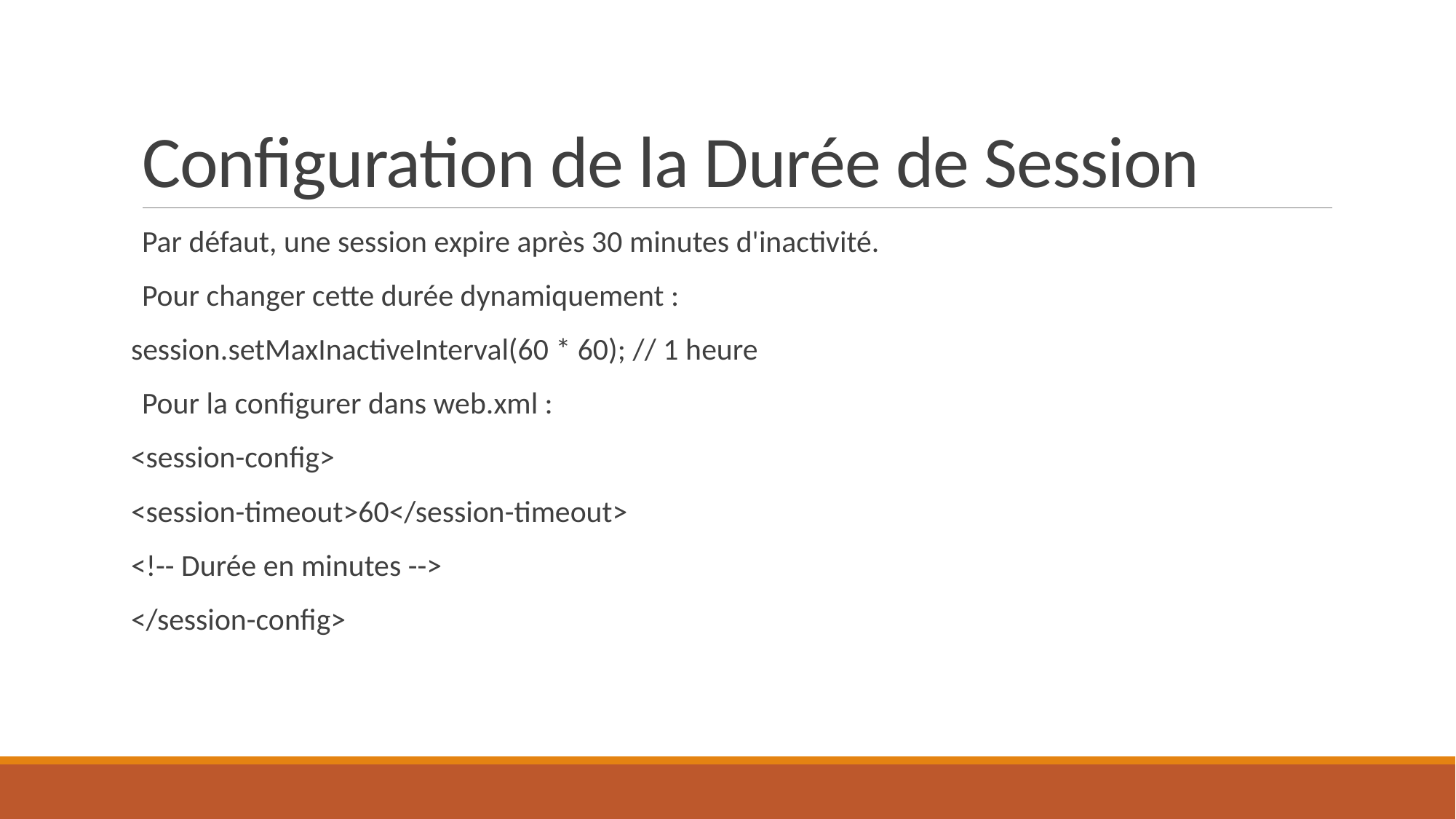

# Configuration de la Durée de Session
Par défaut, une session expire après 30 minutes d'inactivité.
Pour changer cette durée dynamiquement :
session.setMaxInactiveInterval(60 * 60); // 1 heure
Pour la configurer dans web.xml :
<session-config>
<session-timeout>60</session-timeout>
<!-- Durée en minutes -->
</session-config>